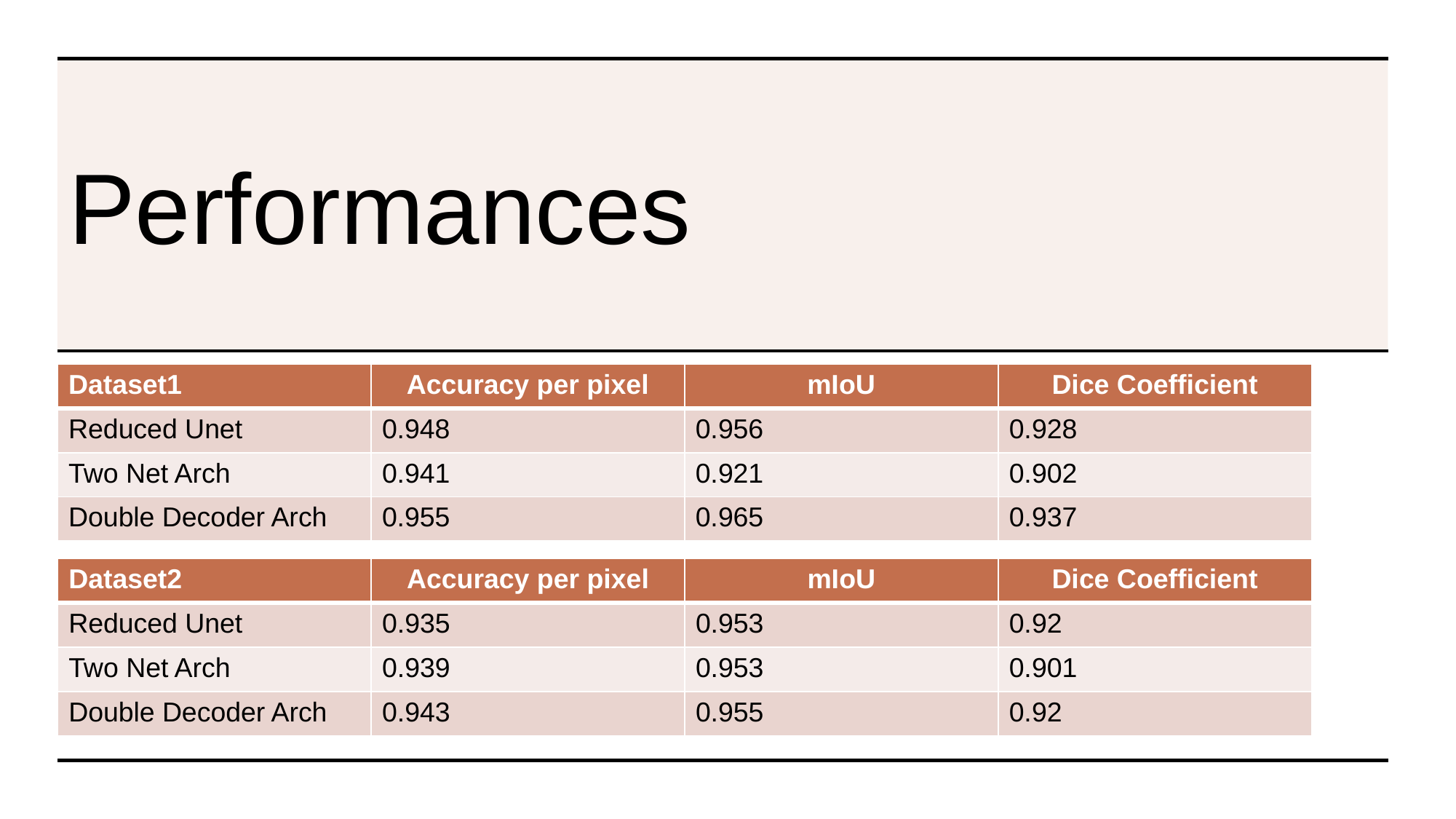

# Performances
| Dataset1 | Accuracy per pixel | mIoU | Dice Coefficient |
| --- | --- | --- | --- |
| Reduced Unet | 0.948 | 0.956 | 0.928 |
| Two Net Arch | 0.941 | 0.921 | 0.902 |
| Double Decoder Arch | 0.955 | 0.965 | 0.937 |
| Dataset2 | Accuracy per pixel | mIoU | Dice Coefficient |
| --- | --- | --- | --- |
| Reduced Unet | 0.935 | 0.953 | 0.92 |
| Two Net Arch | 0.939 | 0.953 | 0.901 |
| Double Decoder Arch | 0.943 | 0.955 | 0.92 |